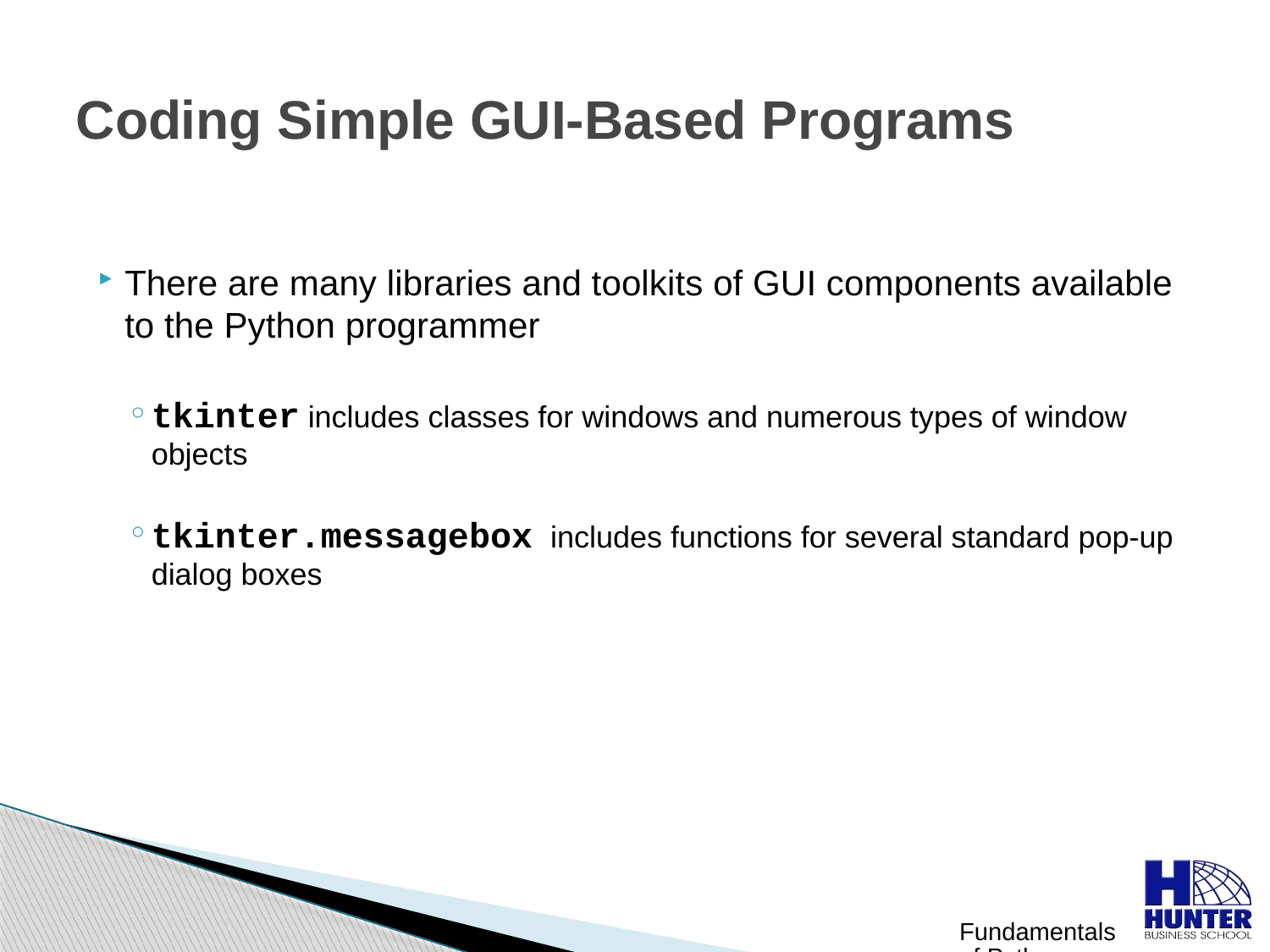

# Coding Simple GUI-Based Programs
There are many libraries and toolkits of GUI components available to the Python programmer
tkinter includes classes for windows and numerous types of window objects
tkinter.messagebox includes functions for several standard pop-up dialog boxes

Fundamentals of Python